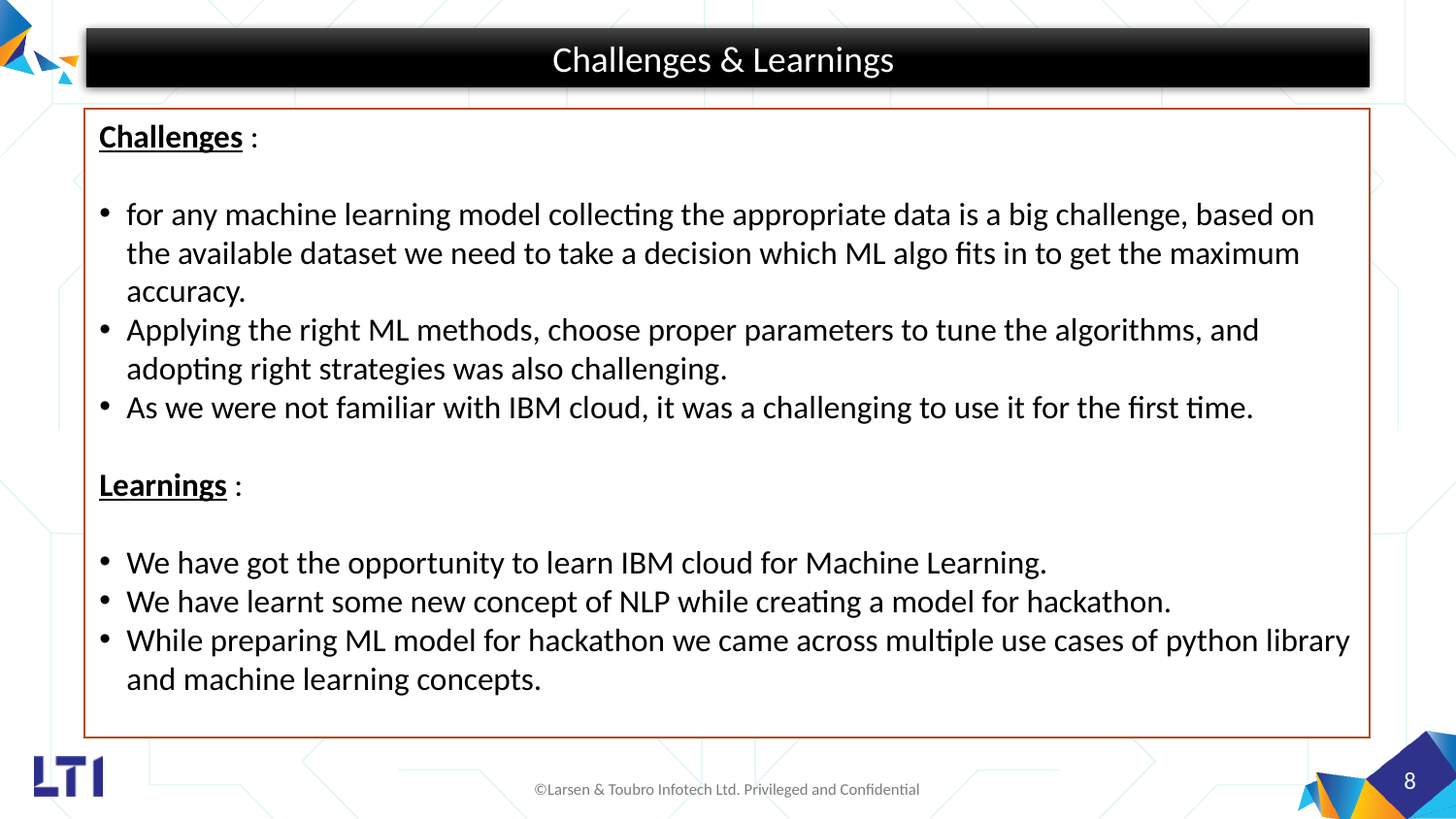

Challenges & Learnings
Challenges :

for any machine learning model collecting the appropriate data is a big challenge, based on the available dataset we need to take a decision which ML algo fits in to get the maximum accuracy.
Applying the right ML methods, choose proper parameters to tune the algorithms, and adopting right strategies was also challenging.
As we were not familiar with IBM cloud, it was a challenging to use it for the first time.

Learnings :

We have got the opportunity to learn IBM cloud for Machine Learning.
We have learnt some new concept of NLP while creating a model for hackathon.
While preparing ML model for hackathon we came across multiple use cases of python library and machine learning concepts.